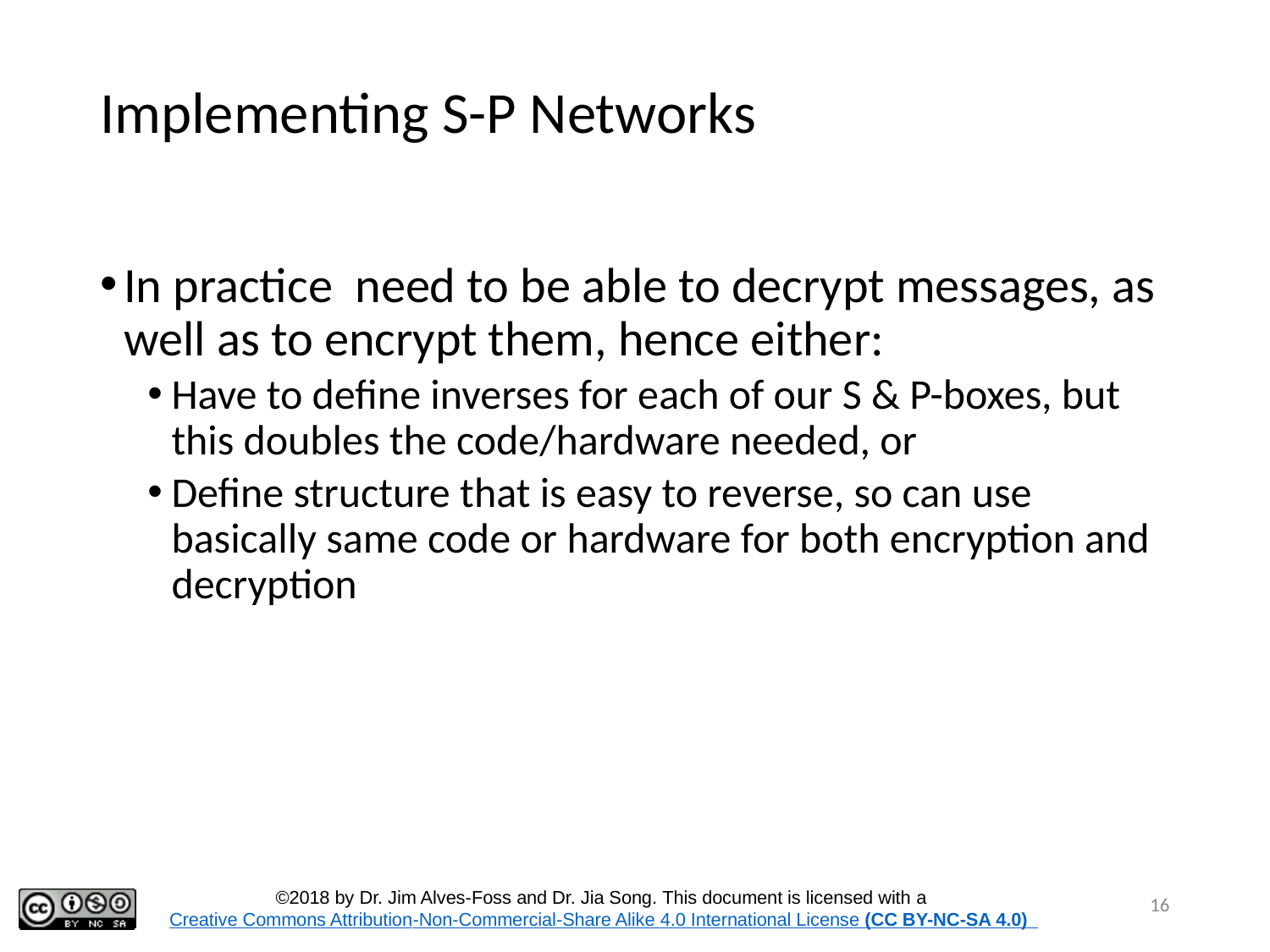

# Implementing S-P Networks
In practice  need to be able to decrypt messages, as well as to encrypt them, hence either:
Have to define inverses for each of our S & P-boxes, but this doubles the code/hardware needed, or
Define structure that is easy to reverse, so can use basically same code or hardware for both encryption and decryption
16